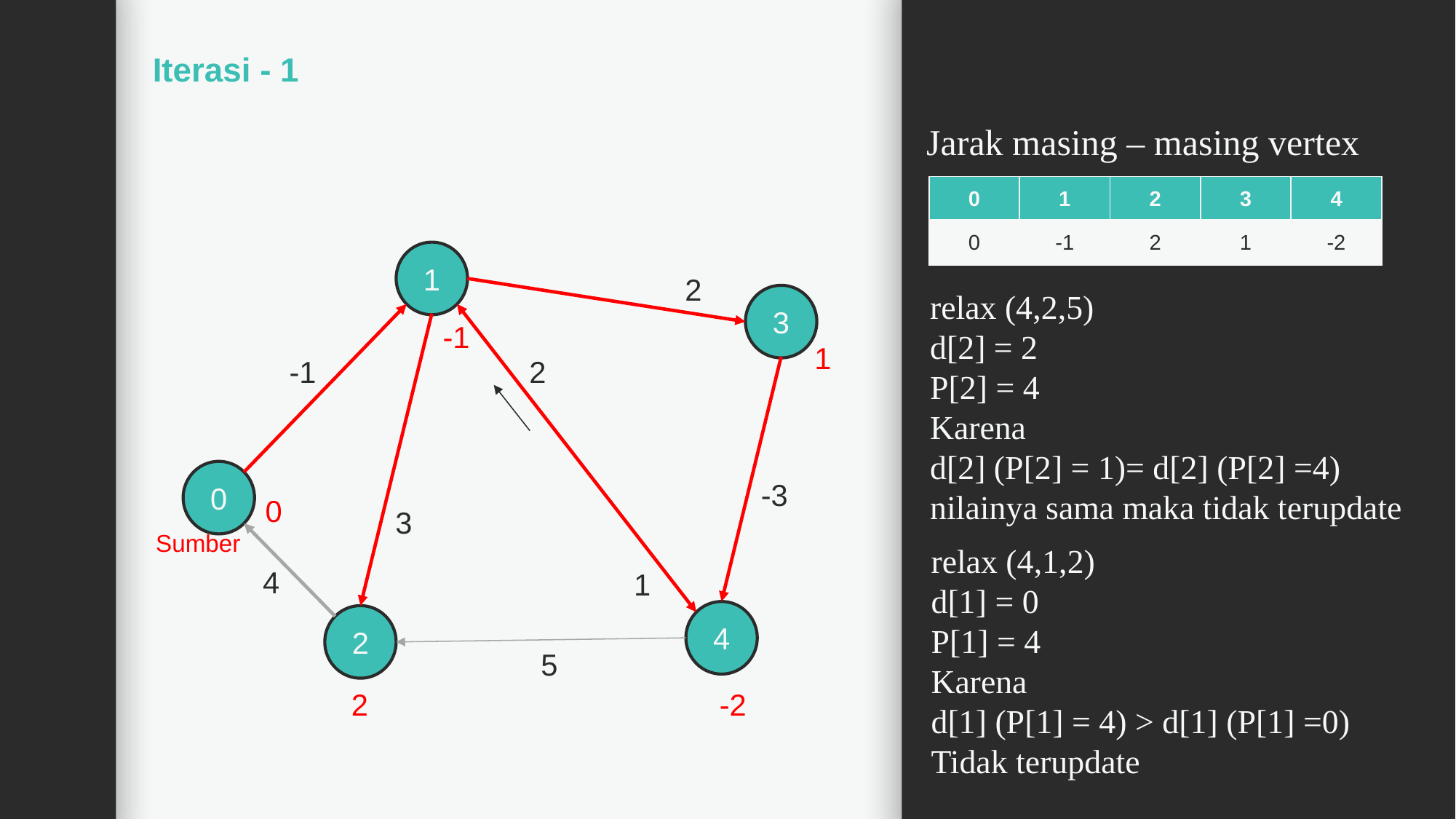

Iterasi - 1
Jarak masing – masing vertex
| 0 | 1 | 2 | 3 | 4 |
| --- | --- | --- | --- | --- |
| 0 | -1 | 2 | 1 | -2 |
1
2
relax (4,2,5)
d[2] = 2
P[2] = 4
Karena
d[2] (P[2] = 1)= d[2] (P[2] =4)
nilainya sama maka tidak terupdate
3
-1
1
2
-1
0
-3
0
3
Sumber
relax (4,1,2)
d[1] = 0
P[1] = 4
Karena
d[1] (P[1] = 4) > d[1] (P[1] =0)
Tidak terupdate
4
1
4
2
5
2
-2